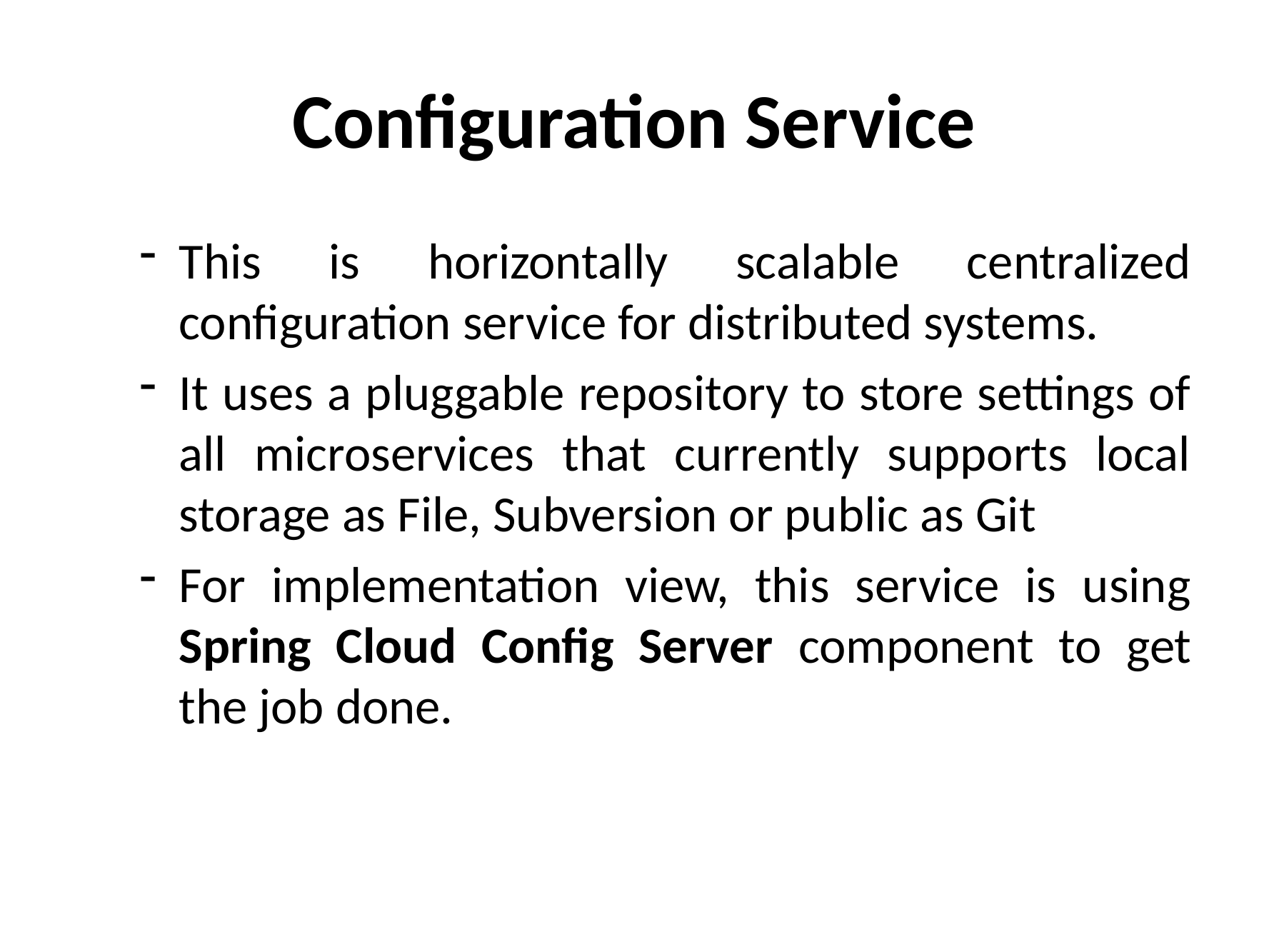

# Configuration Service
This is horizontally scalable centralized configuration service for distributed systems.
It uses a pluggable repository to store settings of all microservices that currently supports local storage as File, Subversion or public as Git
For implementation view, this service is using Spring Cloud Config Server component to get the job done.